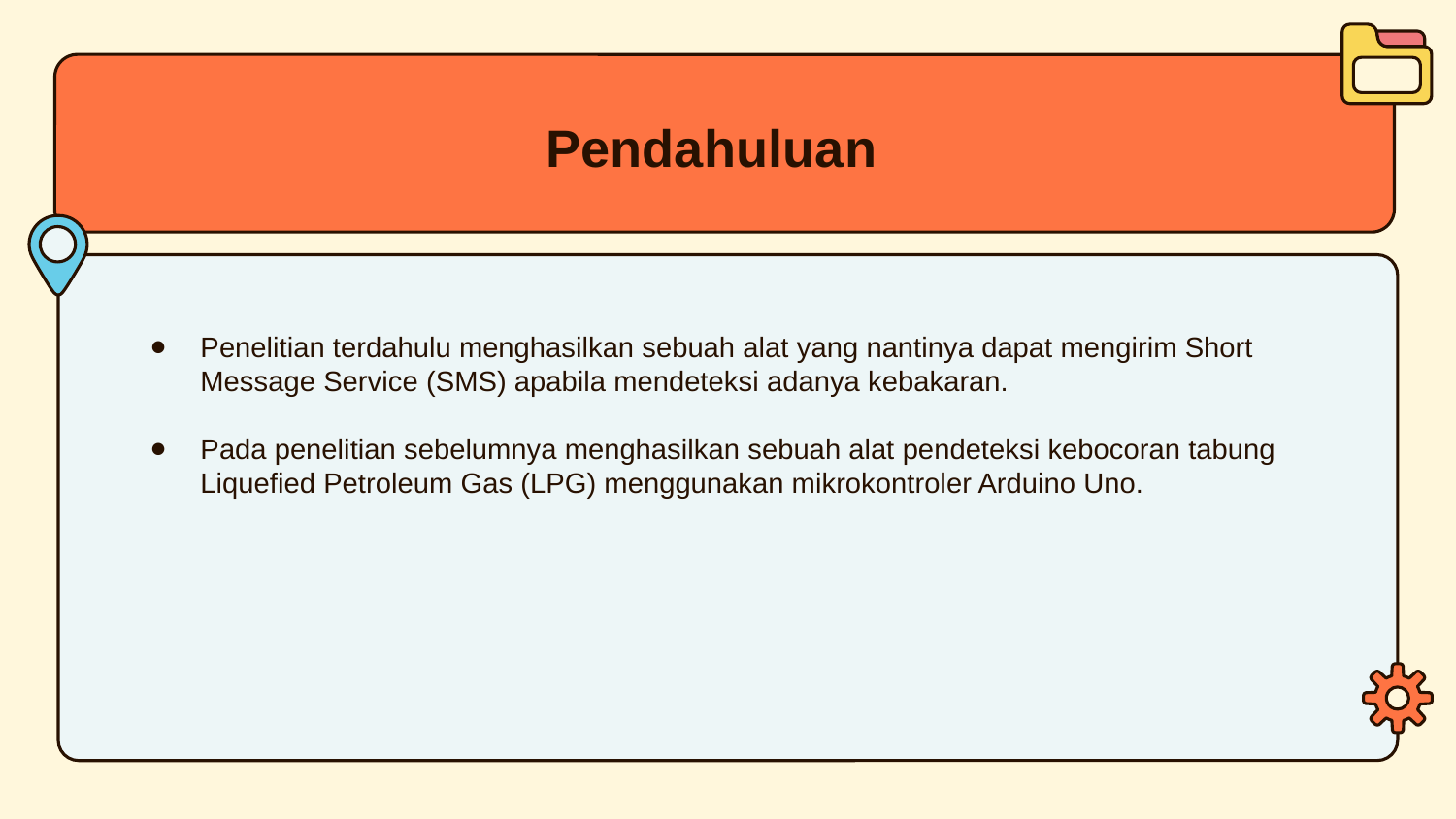

# Pendahuluan

Penelitian terdahulu menghasilkan sebuah alat yang nantinya dapat mengirim Short Message Service (SMS) apabila mendeteksi adanya kebakaran.

Pada penelitian sebelumnya menghasilkan sebuah alat pendeteksi kebocoran tabung Liquefied Petroleum Gas (LPG) menggunakan mikrokontroler Arduino Uno.